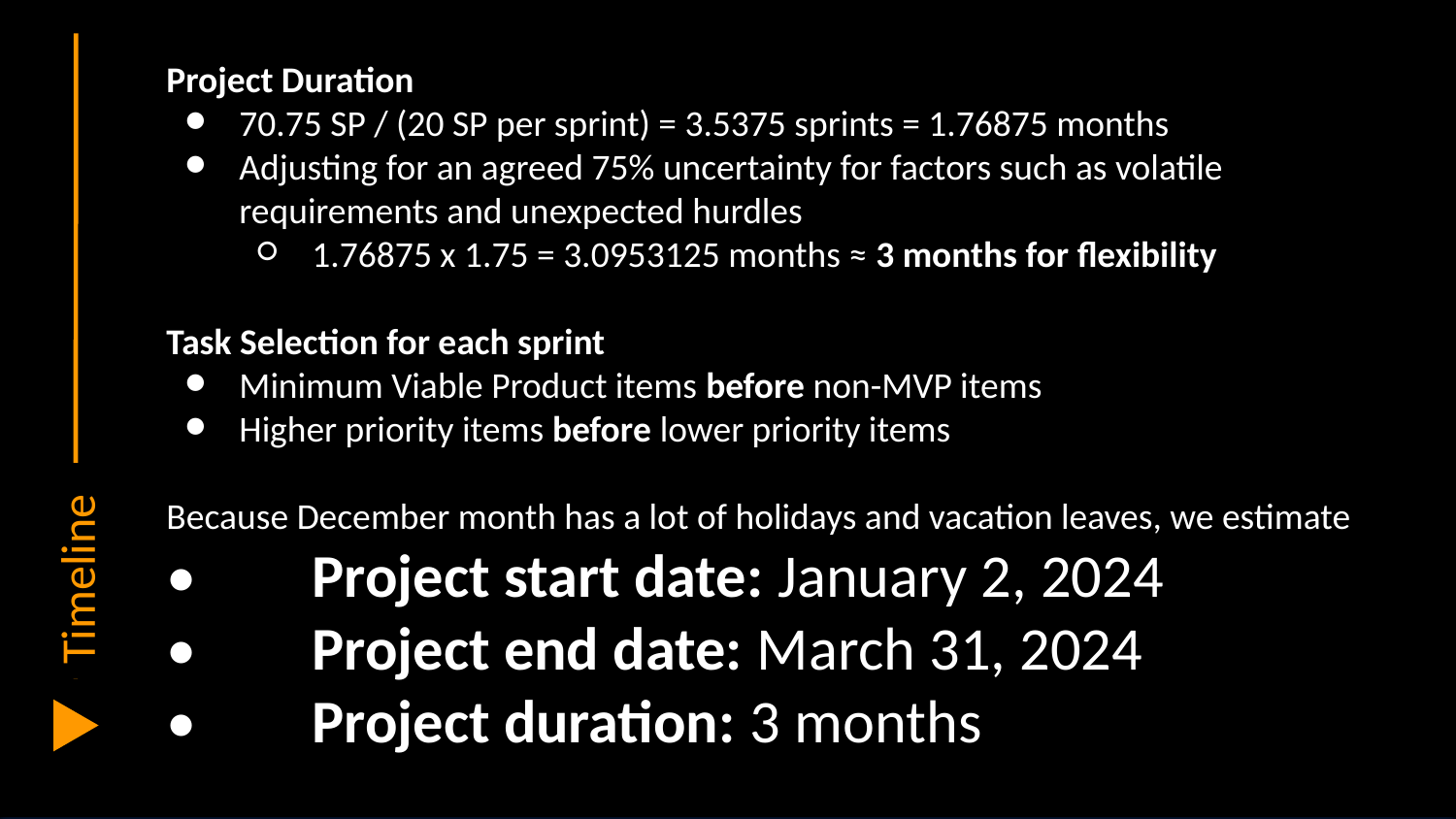

Timeline

Project Duration
70.75 SP / (20 SP per sprint) = 3.5375 sprints = 1.76875 months
Adjusting for an agreed 75% uncertainty for factors such as volatile requirements and unexpected hurdles
1.76875 x 1.75 = 3.0953125 months ≈ 3 months for flexibility

Task Selection for each sprint
Minimum Viable Product items before non-MVP items
Higher priority items before lower priority items

Because December month has a lot of holidays and vacation leaves, we estimate
•	Project start date: January 2, 2024
•	Project end date: March 31, 2024
•	Project duration: 3 months